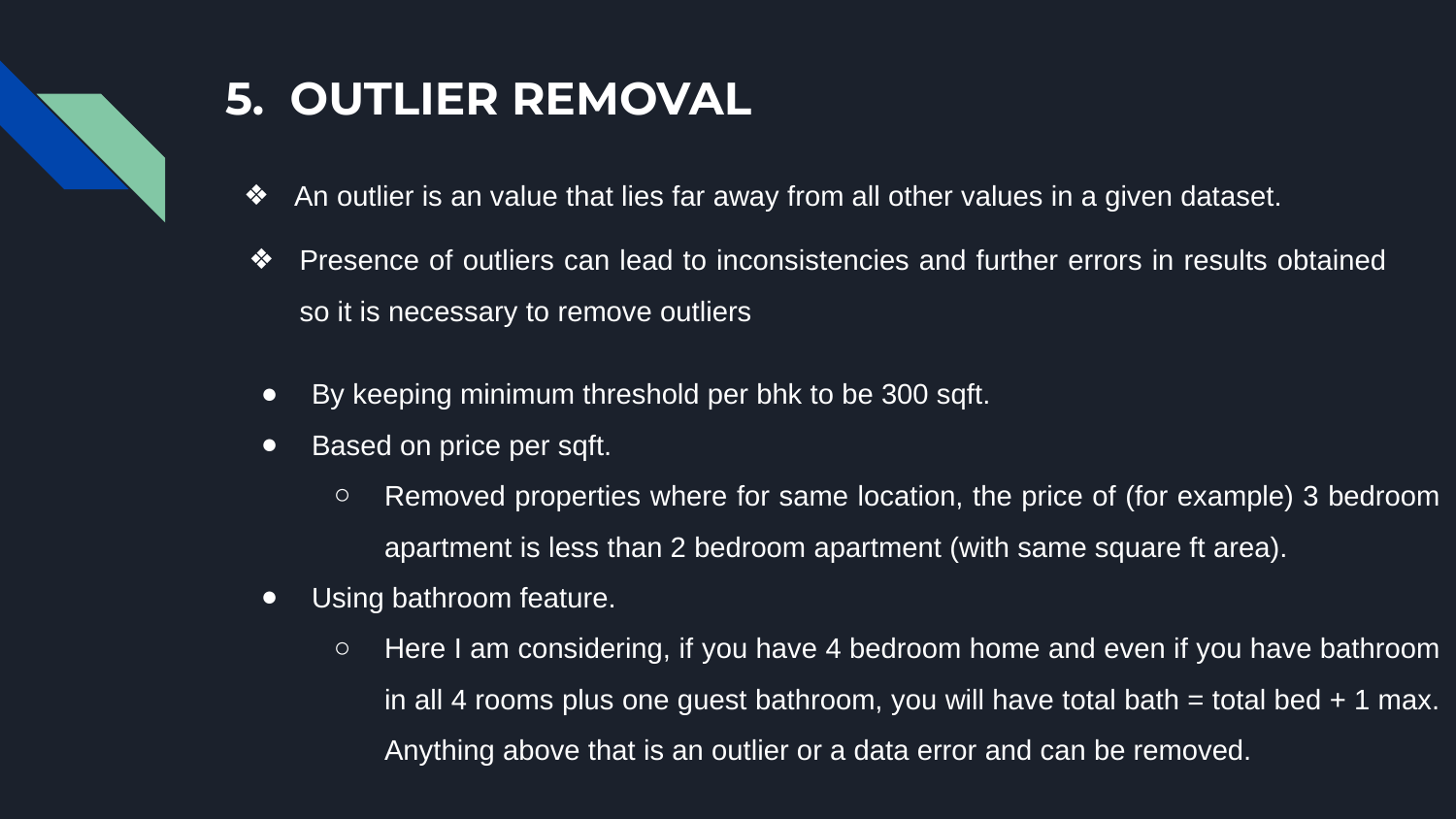

5.  OUTLIER REMOVAL

An outlier is an value that lies far away from all other values in a given dataset.
Presence of outliers can lead to inconsistencies and further errors in results obtained so it is necessary to remove outliers
By keeping minimum threshold per bhk to be 300 sqft.
Based on price per sqft.
Removed properties where for same location, the price of (for example) 3 bedroom apartment is less than 2 bedroom apartment (with same square ft area).
Using bathroom feature.
Here I am considering, if you have 4 bedroom home and even if you have bathroom in all 4 rooms plus one guest bathroom, you will have total bath = total bed + 1 max. Anything above that is an outlier or a data error and can be removed.